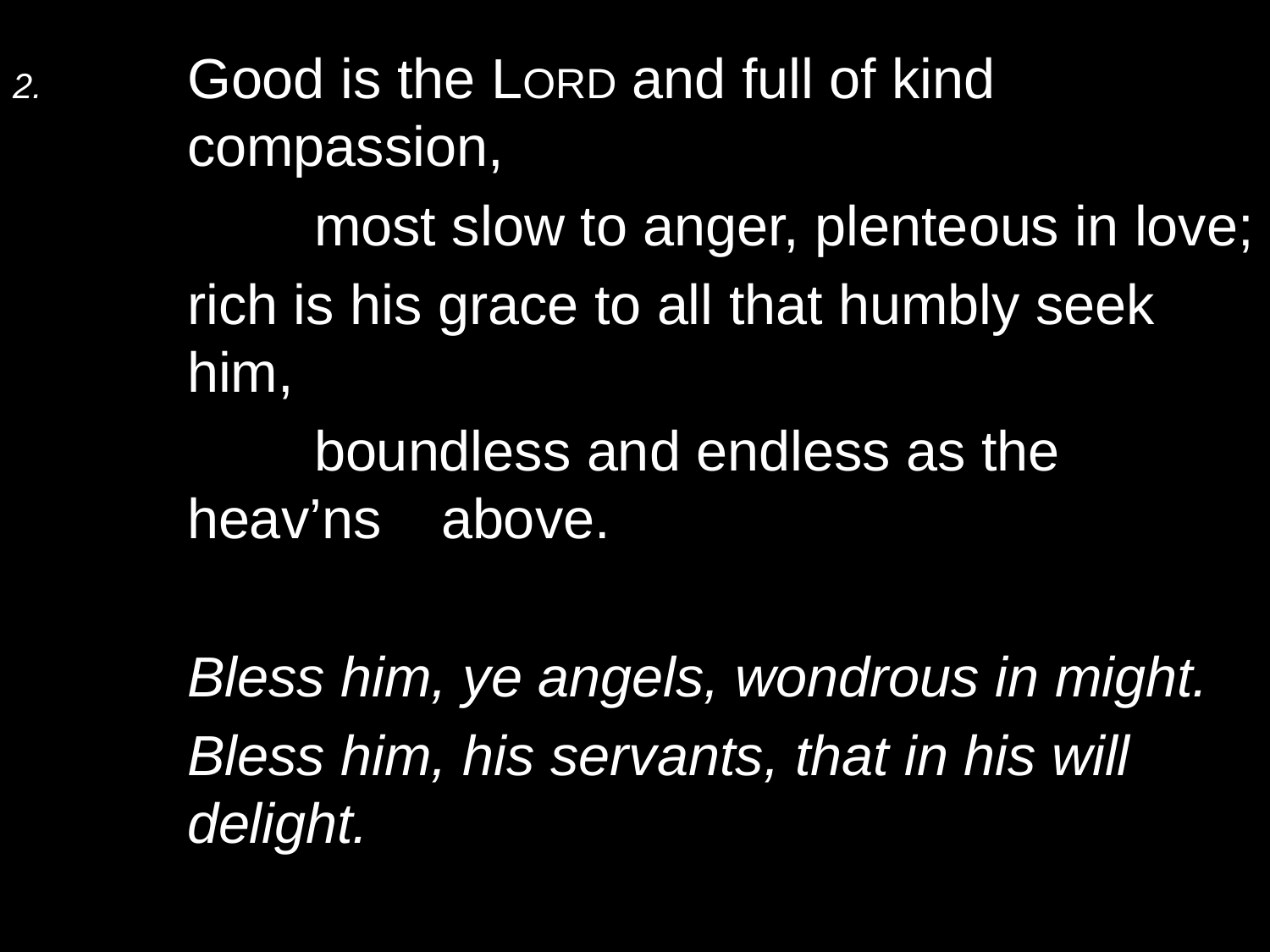

2.	Good is the Lord and full of kind compassion,
		most slow to anger, plenteous in love;
	rich is his grace to all that humbly seek him,
		boundless and endless as the heav’ns 	above.

	Bless him, ye angels, wondrous in might.
	Bless him, his servants, that in his will delight.